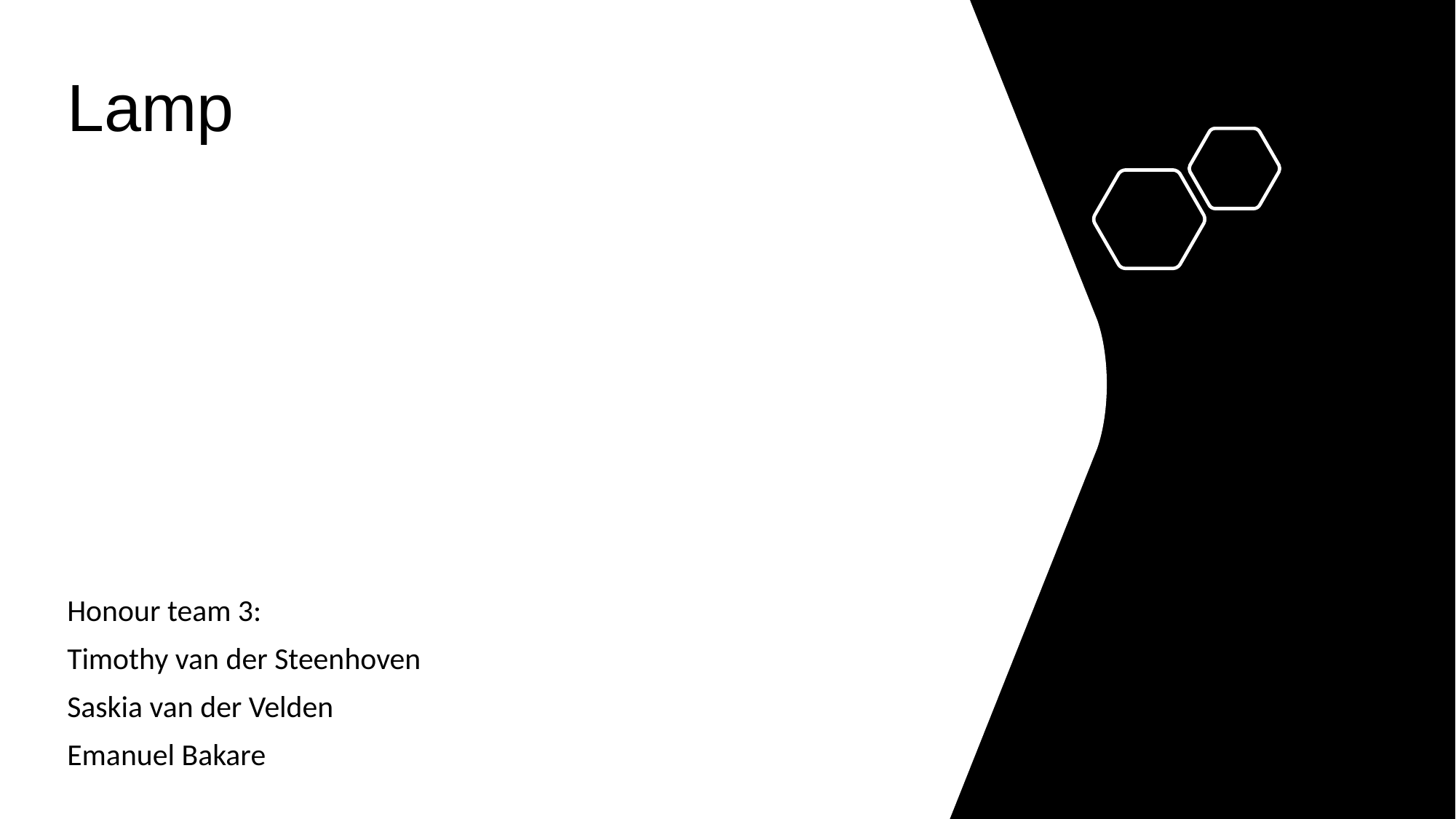

Lamp

Honour team 3:
Timothy van der Steenhoven
Saskia van der Velden
Emanuel Bakare